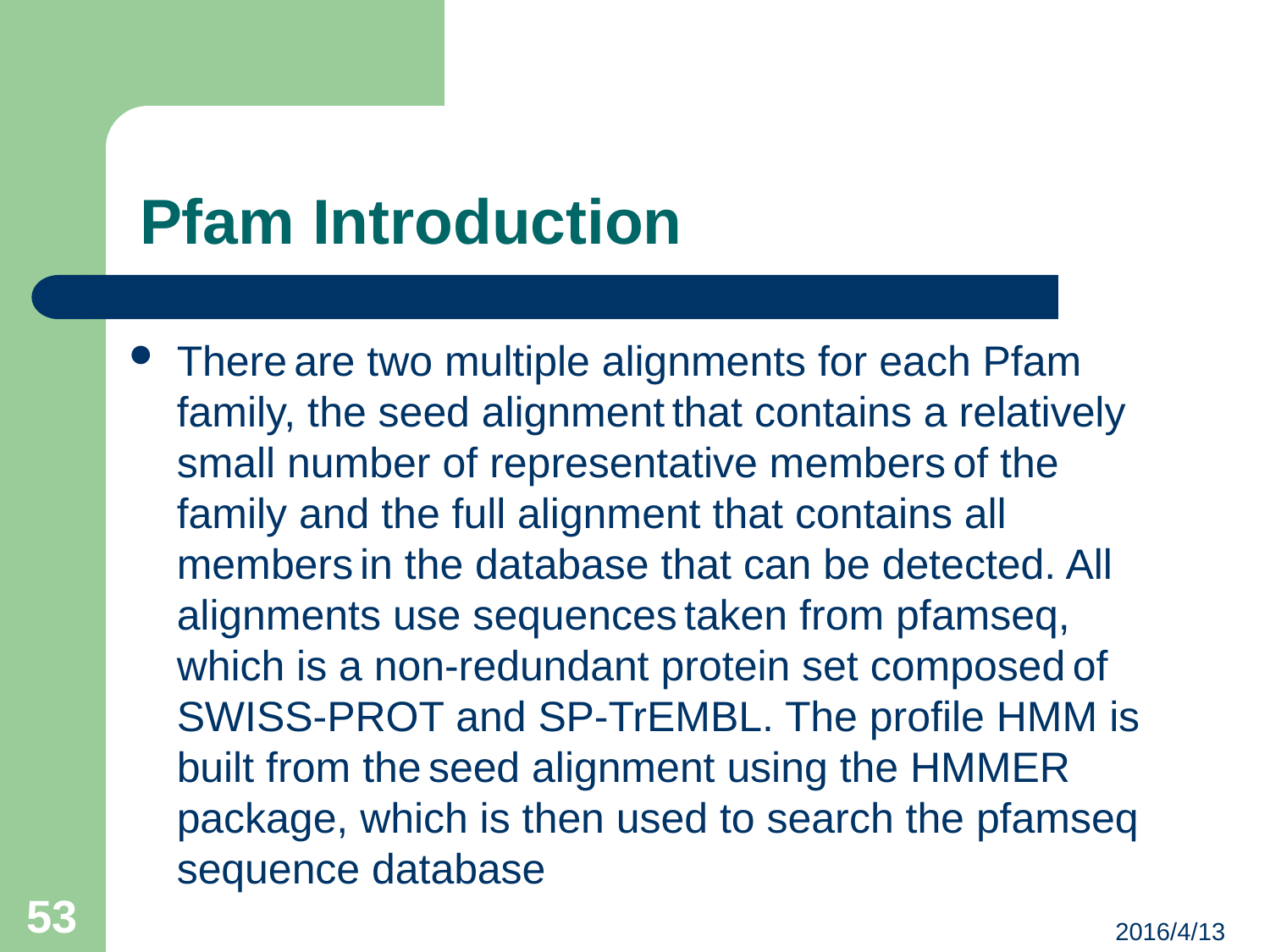

# Pfam Introduction
There are two multiple alignments for each Pfam family, the seed alignment that contains a relatively small number of representative members of the family and the full alignment that contains all members in the database that can be detected. All alignments use sequences taken from pfamseq, which is a non-redundant protein set composed of SWISS-PROT and SP-TrEMBL. The profile HMM is built from the seed alignment using the HMMER package, which is then used to search the pfamseq sequence database
53
2016/4/13